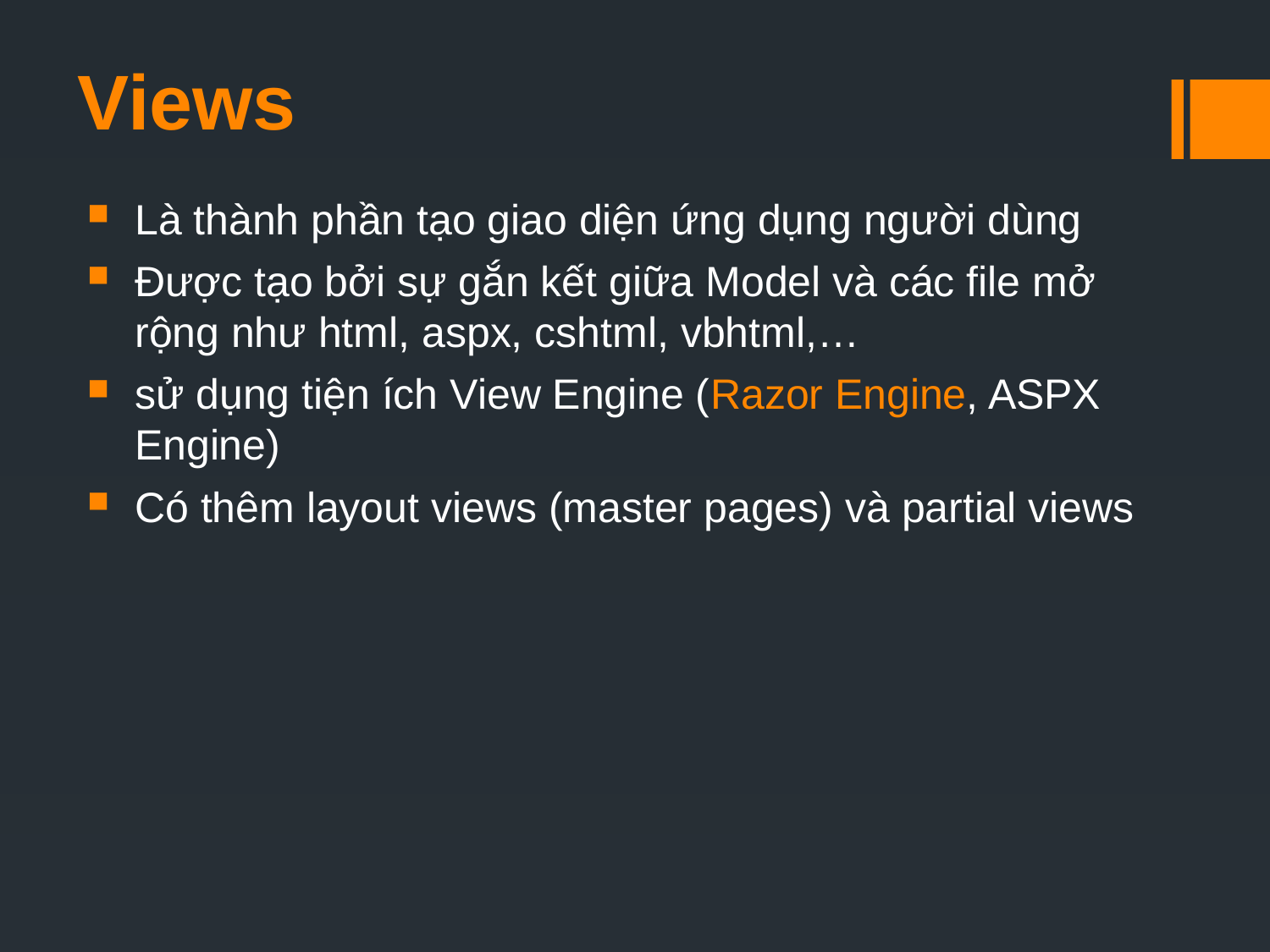

Views
Là thành phần tạo giao diện ứng dụng người dùng
Được tạo bởi sự gắn kết giữa Model và các file mở rộng như html, aspx, cshtml, vbhtml,…
sử dụng tiện ích View Engine (Razor Engine, ASPX Engine)
Có thêm layout views (master pages) và partial views